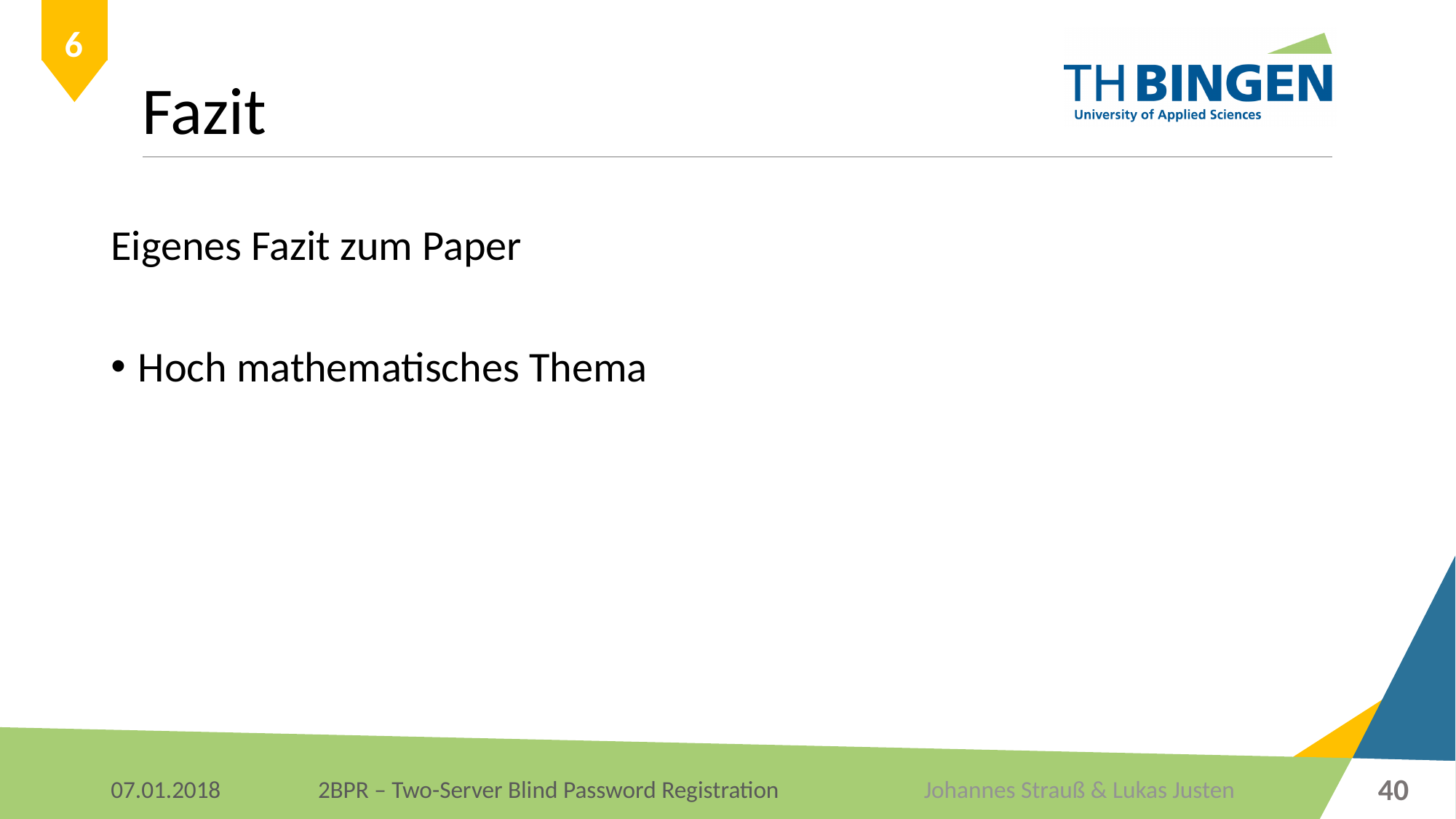

# Fazit
6

Eigenes Fazit zum Paper

Hoch mathematisches Thema
40
Johannes Strauß & Lukas Justen
07.01.2018